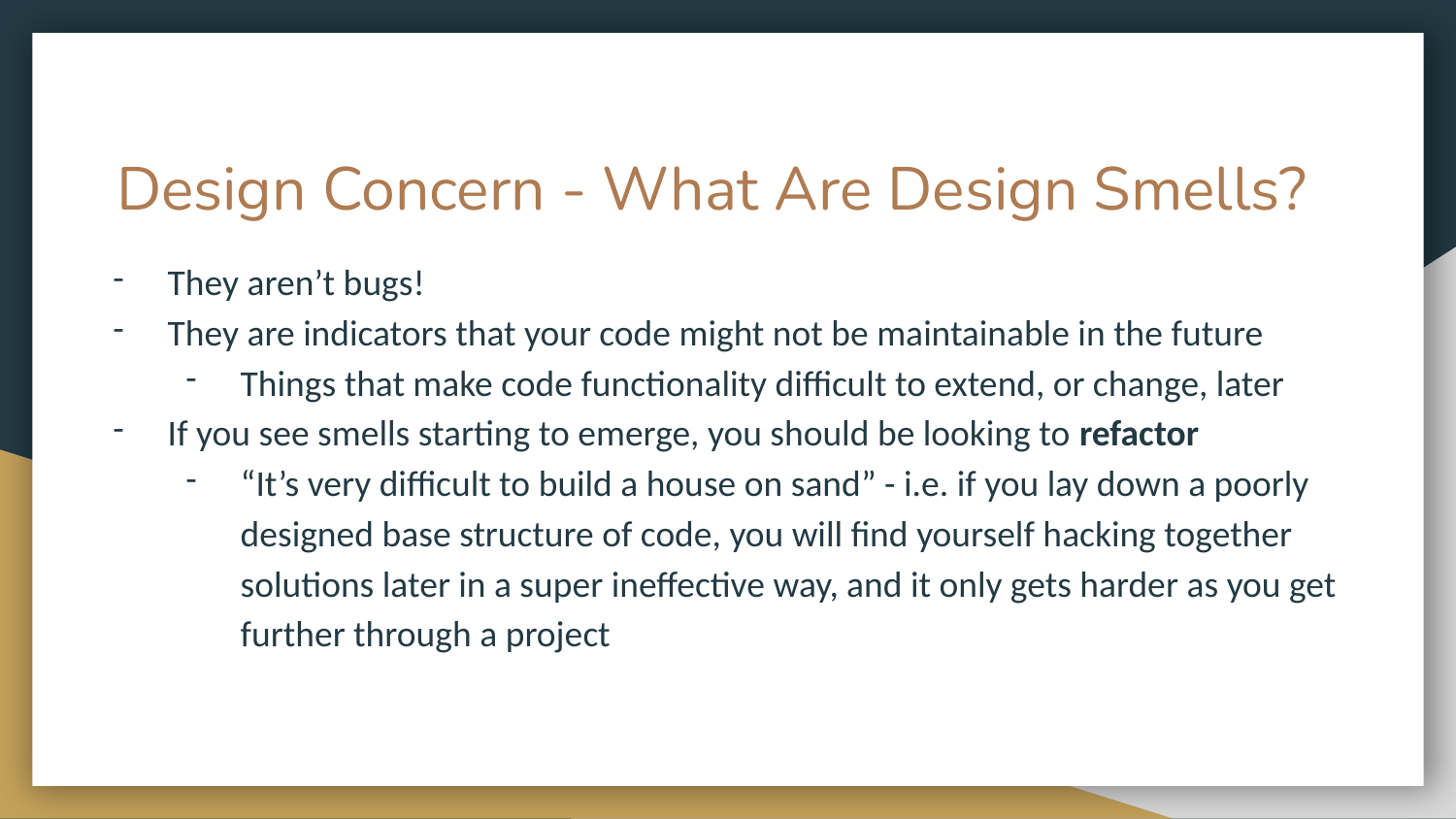

# Design Concern - What Are Design Smells?
They aren’t bugs!
They are indicators that your code might not be maintainable in the future
Things that make code functionality difficult to extend, or change, later
If you see smells starting to emerge, you should be looking to refactor
“It’s very difficult to build a house on sand” - i.e. if you lay down a poorly designed base structure of code, you will find yourself hacking together solutions later in a super ineffective way, and it only gets harder as you get further through a project